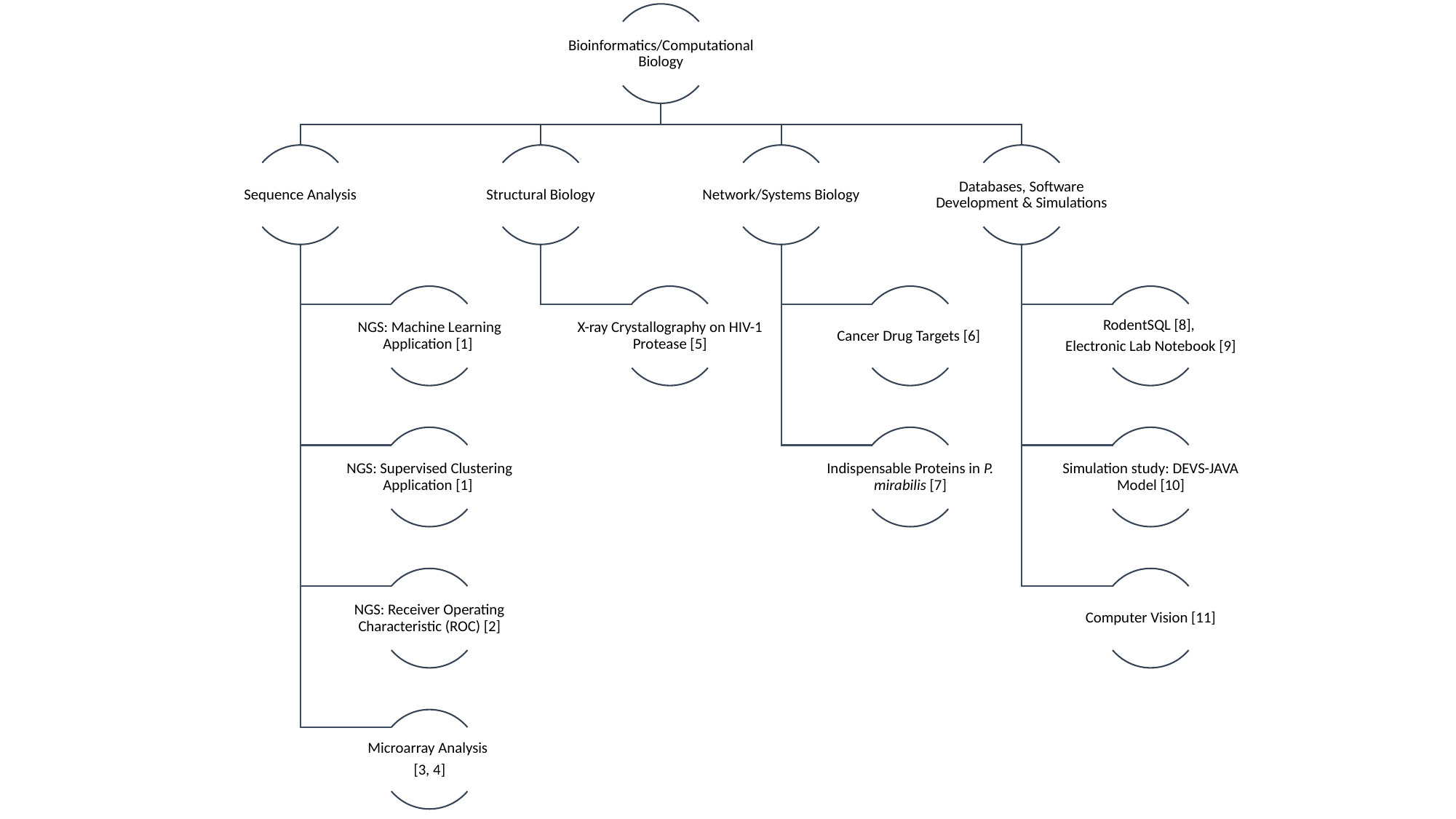

Bioinformatics/Computational Biology
Sequence Analysis
NGS: Machine Learning Application [1]
NGS: Supervised Clustering Application [1]
NGS: Receiver Operating Characteristic (ROC) [2]
Microarray Analysis
[3, 4]
Structural Biology
X-ray Crystallography on HIV-1 Protease [5]
Network/Systems Biology
Cancer Drug Targets [6]
Indispensable Proteins in P. mirabilis [7]
Databases, Software Development & Simulations
RodentSQL [8],
Electronic Lab Notebook [9]
Simulation study: DEVS-JAVA Model [10]
Computer Vision [11]